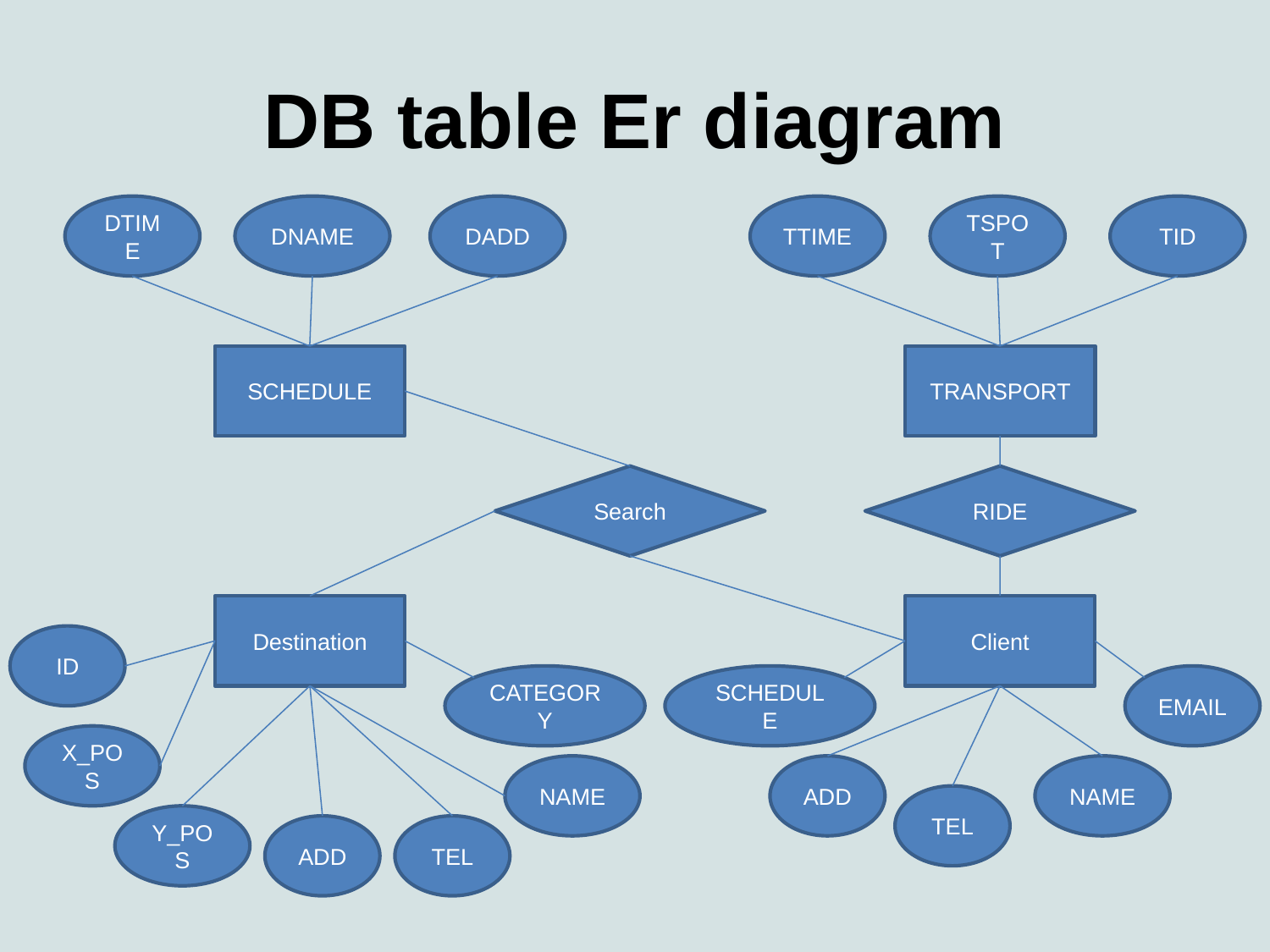

# DB table Er diagram
DTIME
DNAME
DADD
TTIME
TSPOT
TID
SCHEDULE
TRANSPORT
Search
RIDE
Destination
Client
ID
CATEGORY
SCHEDULE
EMAIL
X_POS
NAME
ADD
NAME
TEL
Y_POS
ADD
TEL